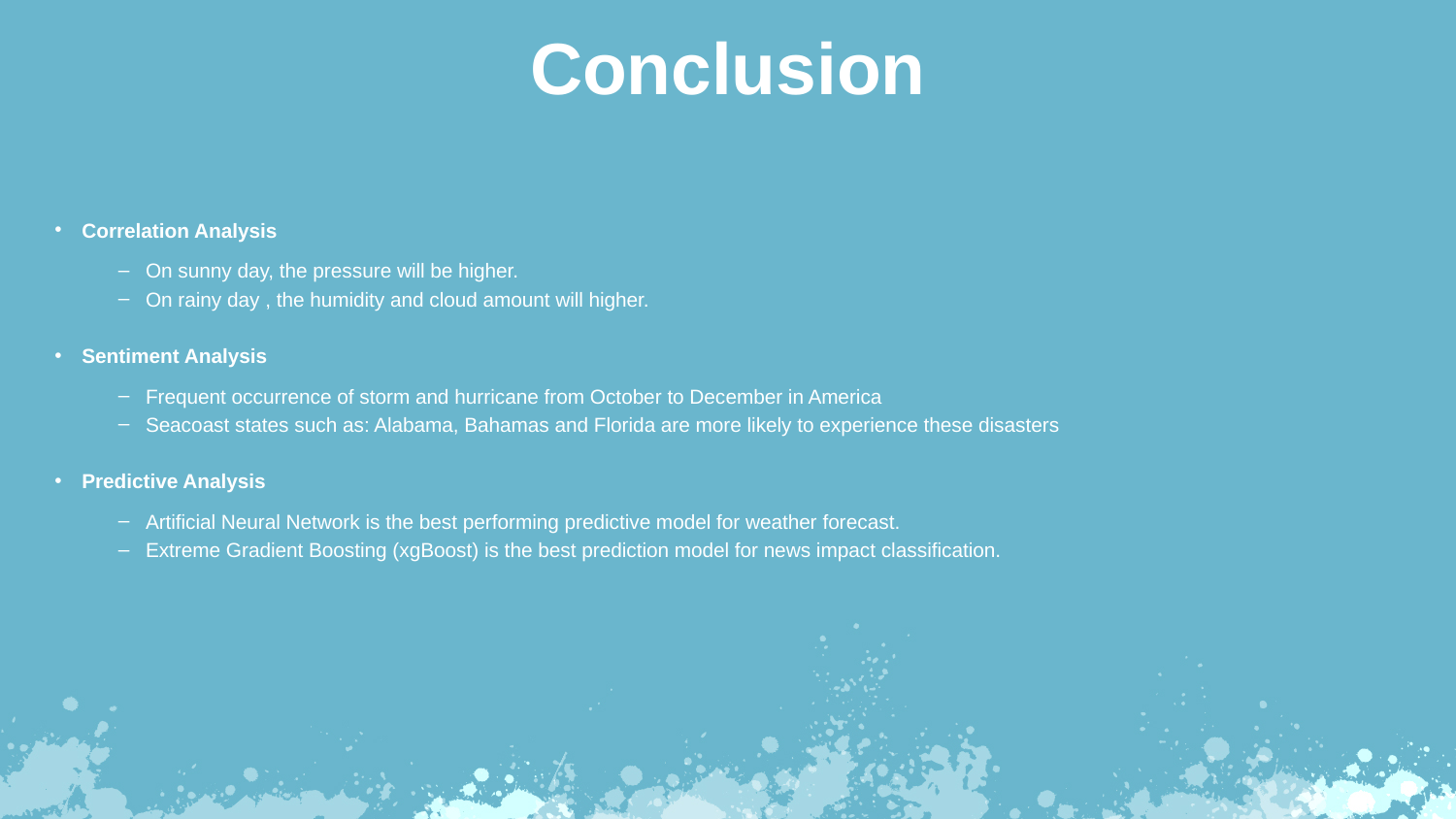

Conclusion
Correlation Analysis
On sunny day, the pressure will be higher.
On rainy day , the humidity and cloud amount will higher.

Sentiment Analysis
Frequent occurrence of storm and hurricane from October to December in America
Seacoast states such as: Alabama, Bahamas and Florida are more likely to experience these disasters

Predictive Analysis
Artificial Neural Network is the best performing predictive model for weather forecast.
Extreme Gradient Boosting (xgBoost) is the best prediction model for news impact classification.